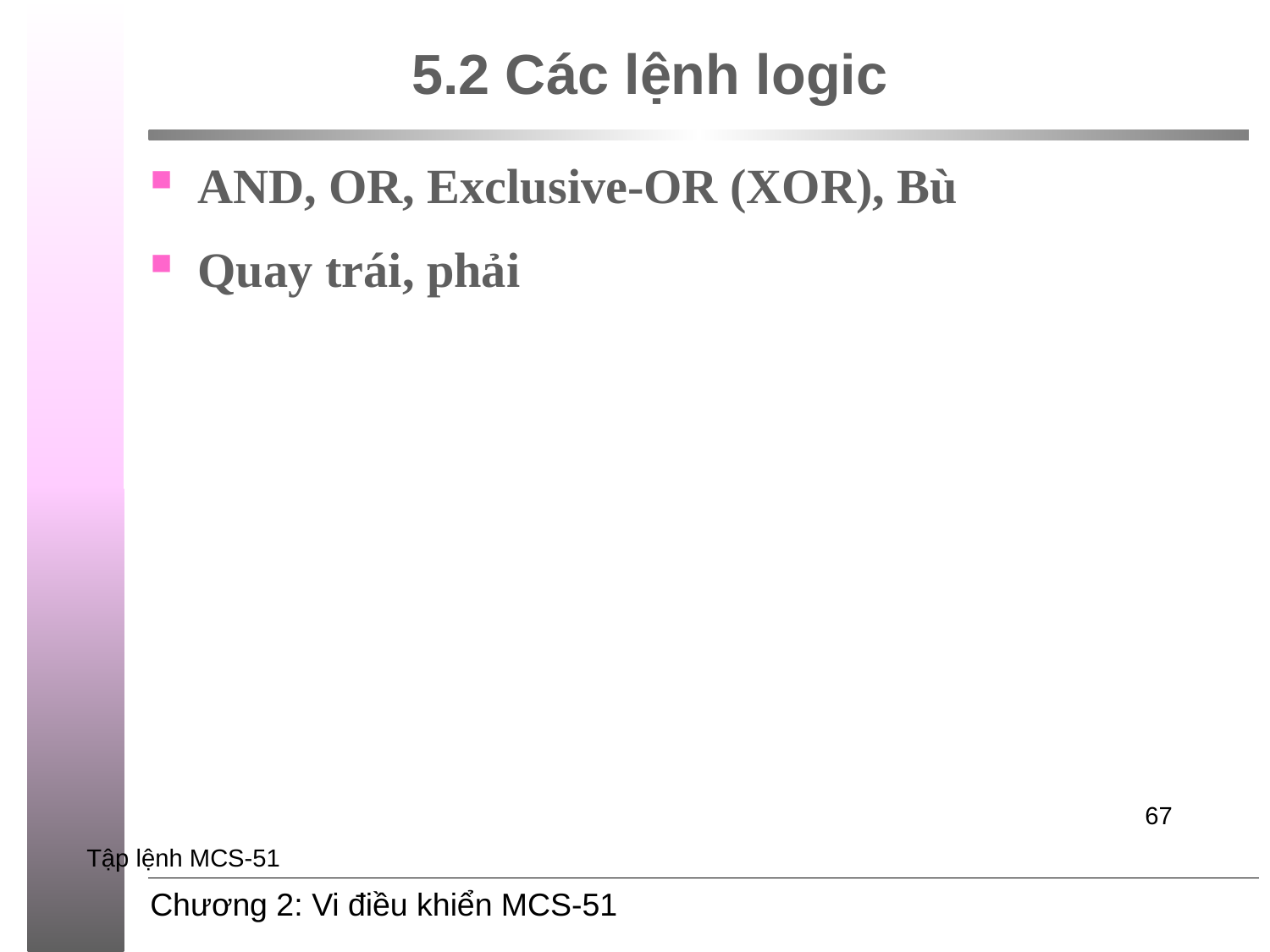

# 5.2 Các lệnh logic
AND, OR, Exclusive-OR (XOR), Bù
Quay trái, phải
67
Tập lệnh MCS-51